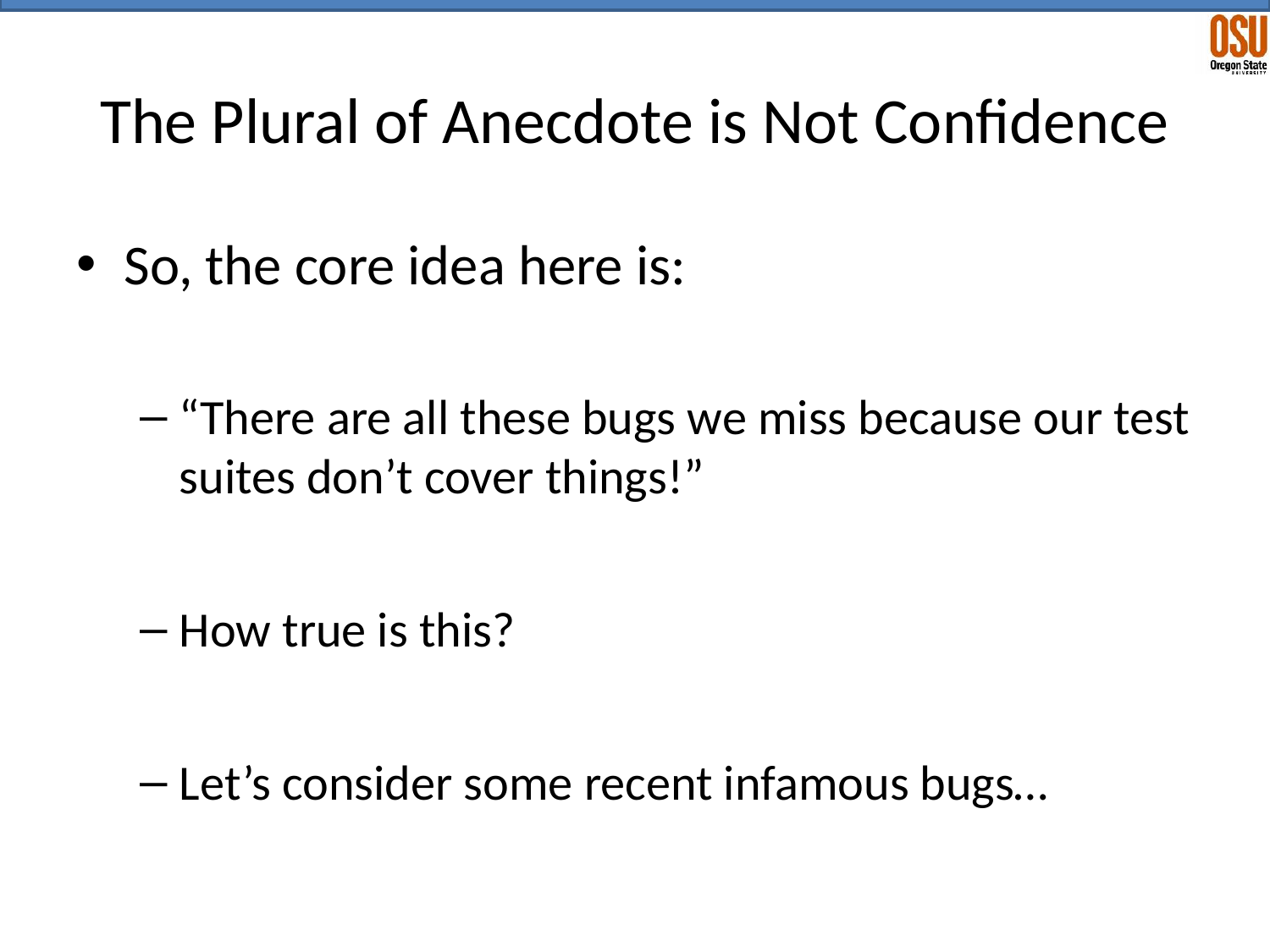

# The Plural of Anecdote is Not Confidence
So, the core idea here is:

“There are all these bugs we miss because our test suites don’t cover things!”

How true is this?

Let’s consider some recent infamous bugs…